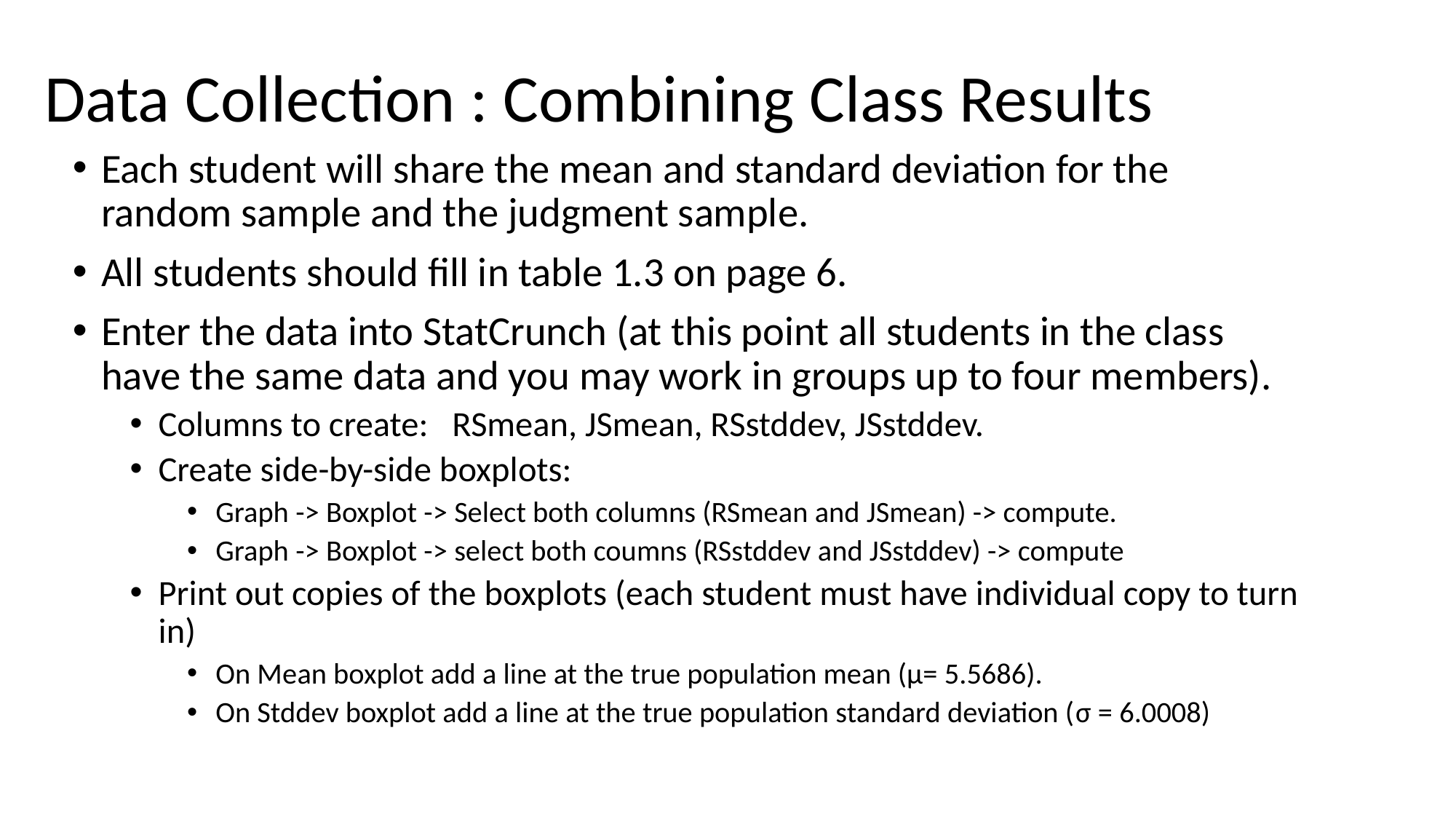

# Data Collection : Combining Class Results
Each student will share the mean and standard deviation for the random sample and the judgment sample.
All students should fill in table 1.3 on page 6.
Enter the data into StatCrunch (at this point all students in the class have the same data and you may work in groups up to four members).
Columns to create:   RSmean, JSmean, RSstddev, JSstddev.
Create side-by-side boxplots:
Graph -> Boxplot -> Select both columns (RSmean and JSmean) -> compute.
Graph -> Boxplot -> select both coumns (RSstddev and JSstddev) -> compute
Print out copies of the boxplots (each student must have individual copy to turn in)
On Mean boxplot add a line at the true population mean (µ= 5.5686).
On Stddev boxplot add a line at the true population standard deviation (σ = 6.0008)